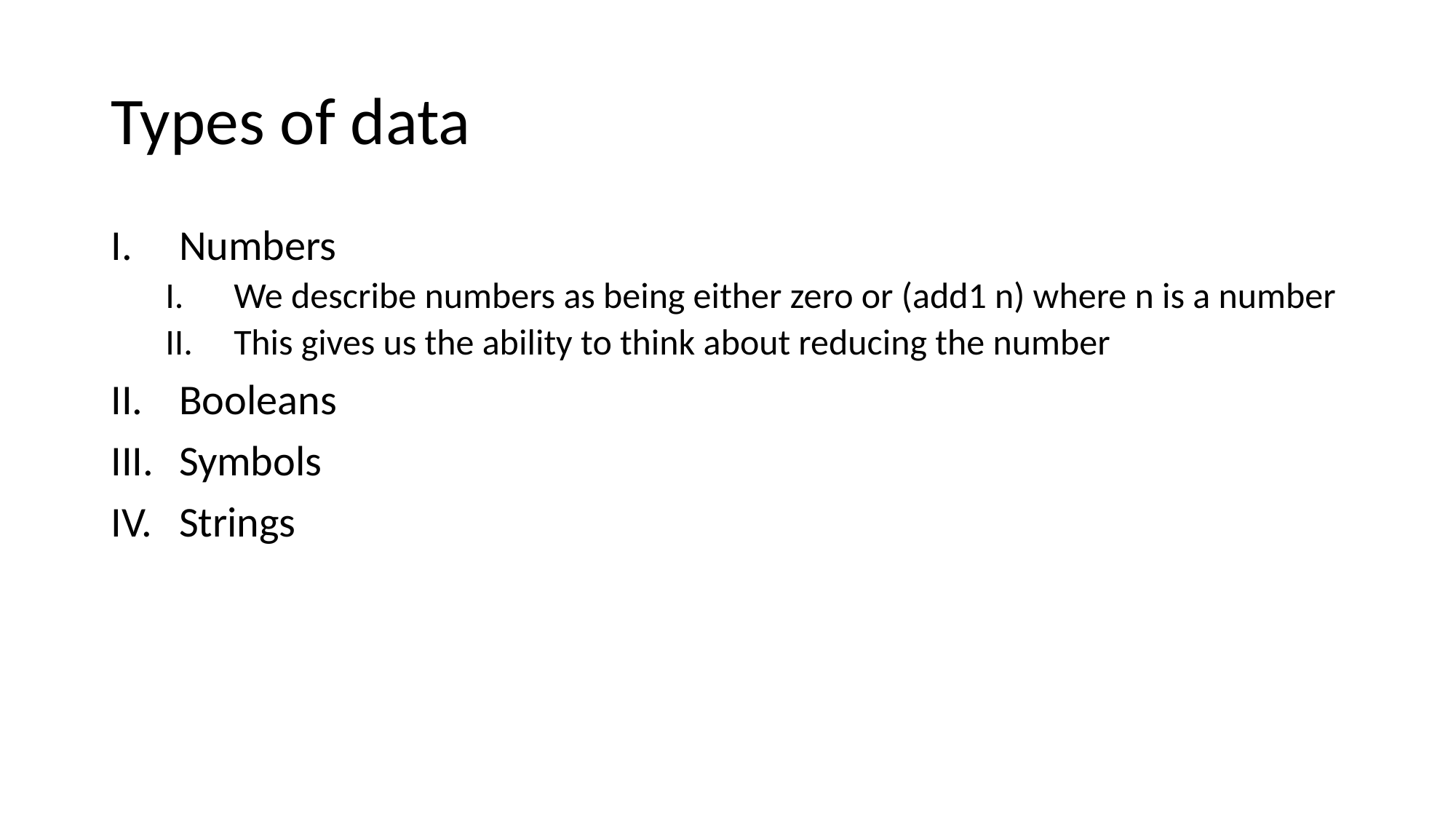

# Types of data
Numbers
We describe numbers as being either zero or (add1 n) where n is a number
This gives us the ability to think about reducing the number
Booleans
Symbols
Strings